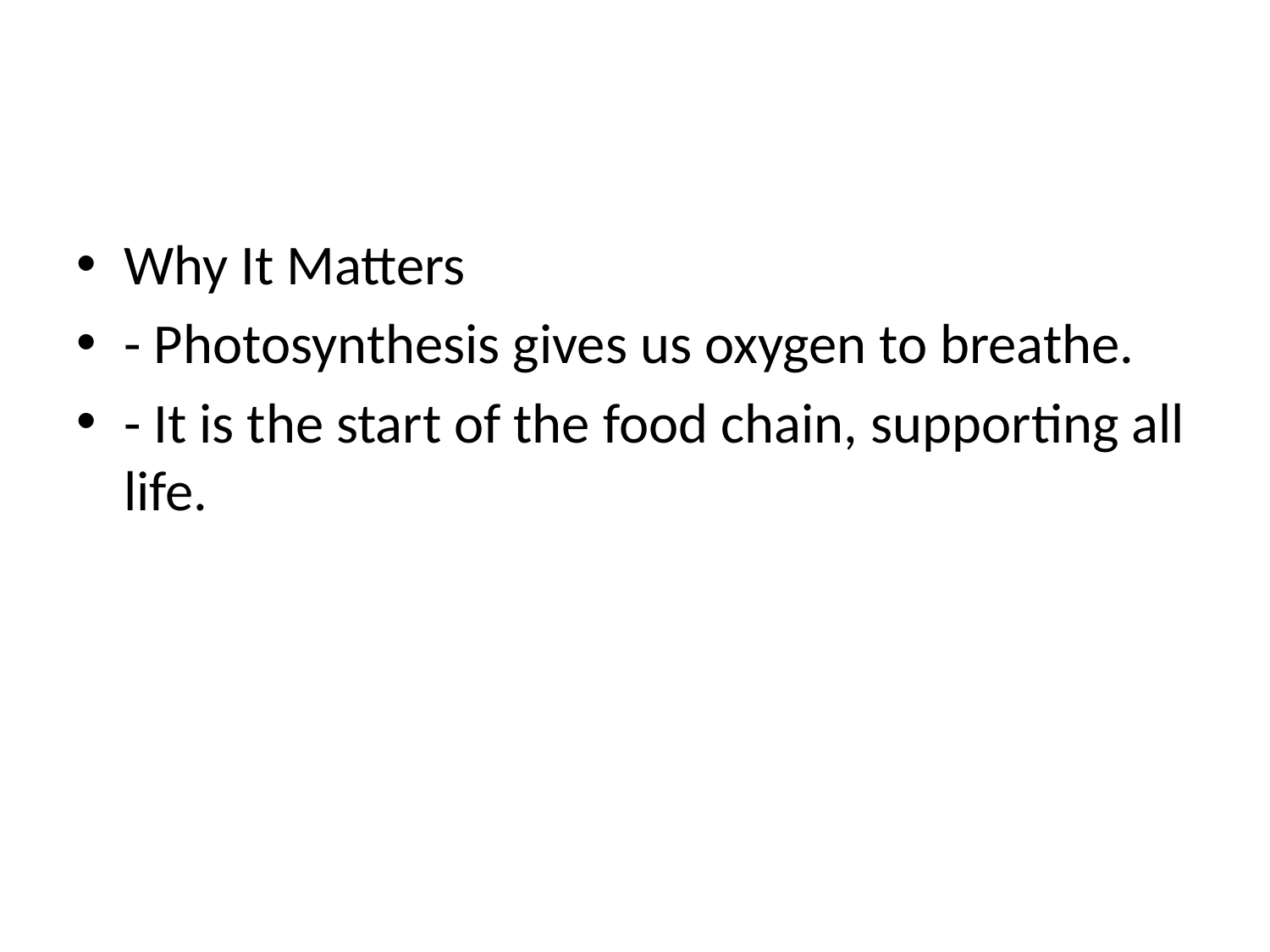

#
Why It Matters
- Photosynthesis gives us oxygen to breathe.
- It is the start of the food chain, supporting all life.